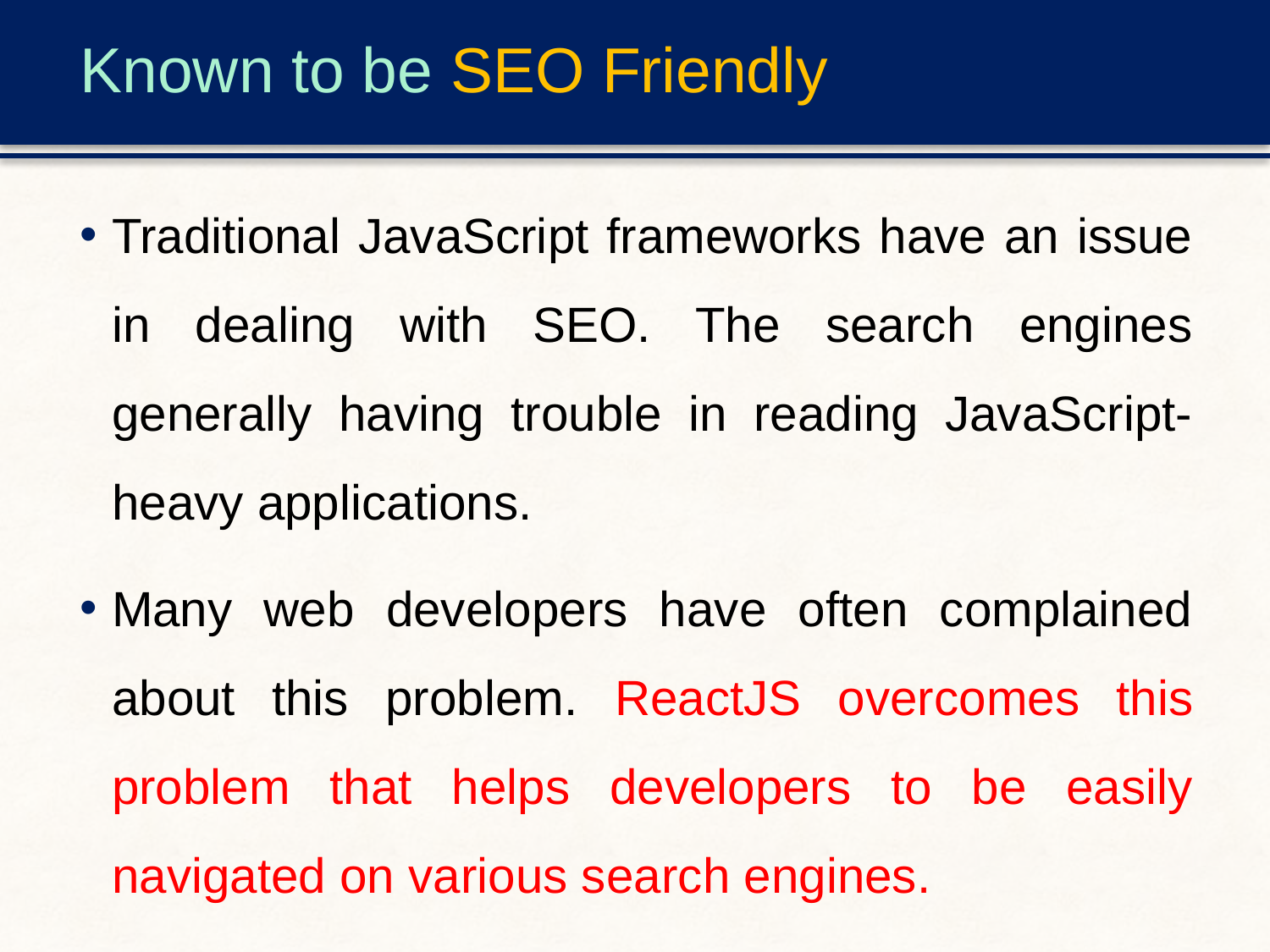

# Known to be SEO Friendly
Traditional JavaScript frameworks have an issue in dealing with SEO. The search engines generally having trouble in reading JavaScript-heavy applications.
Many web developers have often complained about this problem. ReactJS overcomes this problem that helps developers to be easily navigated on various search engines.